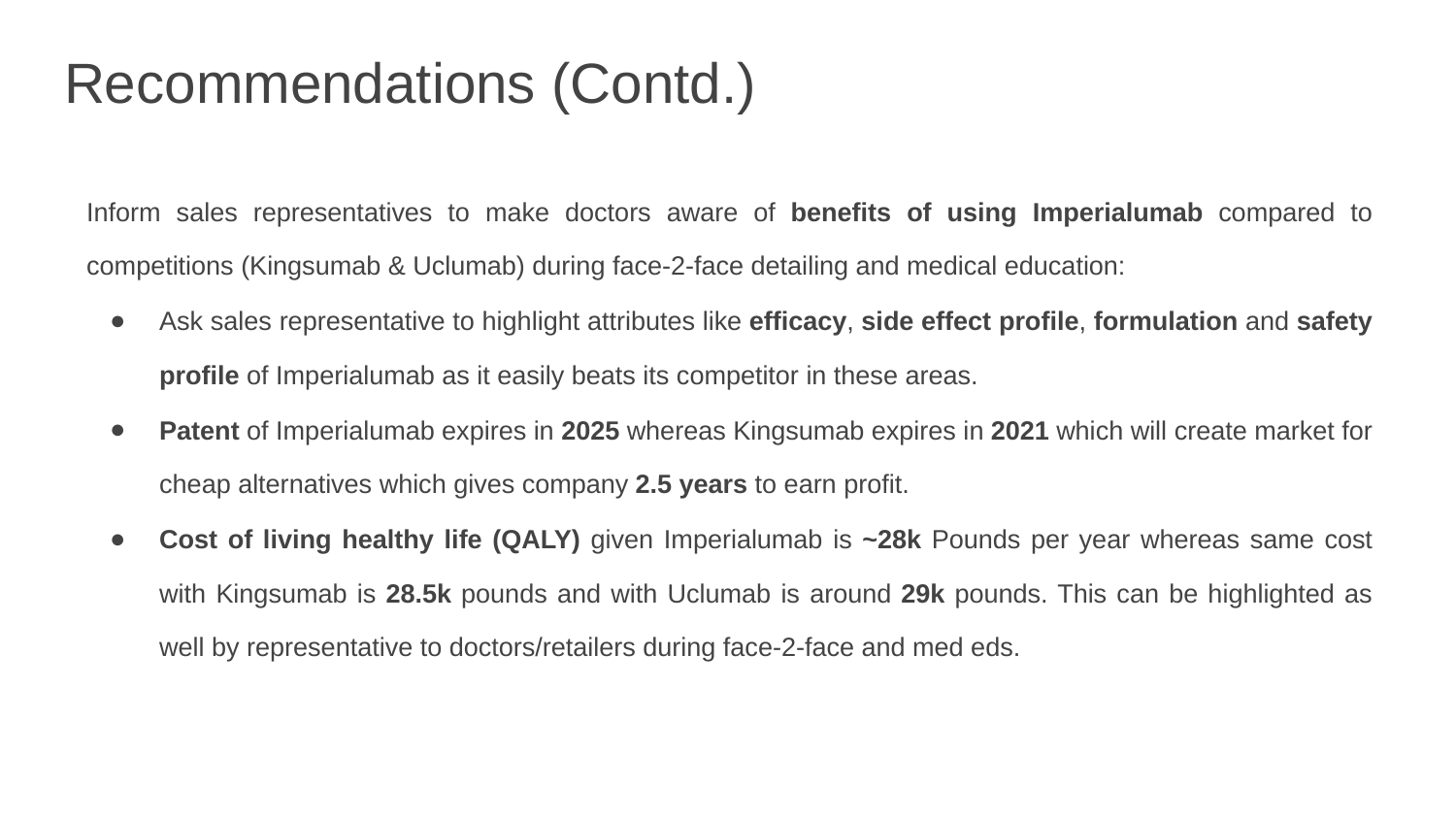

# Recommendations (Contd.)
Inform sales representatives to make doctors aware of benefits of using Imperialumab compared to competitions (Kingsumab & Uclumab) during face-2-face detailing and medical education:
Ask sales representative to highlight attributes like efficacy, side effect profile, formulation and safety profile of Imperialumab as it easily beats its competitor in these areas.
Patent of Imperialumab expires in 2025 whereas Kingsumab expires in 2021 which will create market for cheap alternatives which gives company 2.5 years to earn profit.
Cost of living healthy life (QALY) given Imperialumab is ~28k Pounds per year whereas same cost with Kingsumab is 28.5k pounds and with Uclumab is around 29k pounds. This can be highlighted as well by representative to doctors/retailers during face-2-face and med eds.